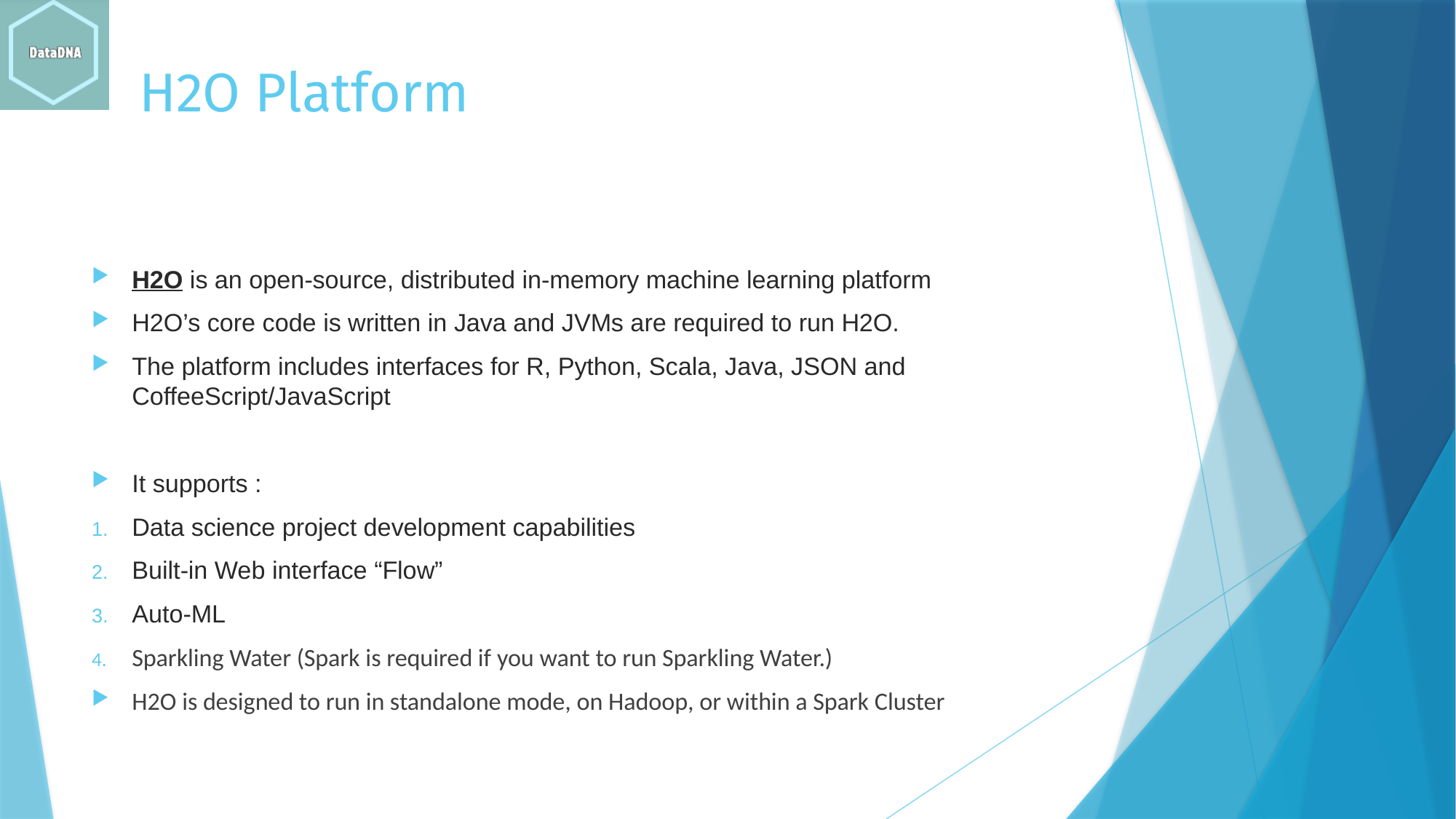

# H2O Platform
H2O is an open-source, distributed in-memory machine learning platform
H2O’s core code is written in Java and JVMs are required to run H2O.
The platform includes interfaces for R, Python, Scala, Java, JSON and CoffeeScript/JavaScript

It supports :
Data science project development capabilities
Built-in Web interface “Flow”
Auto-ML
Sparkling Water (Spark is required if you want to run Sparkling Water.)
H2O is designed to run in standalone mode, on Hadoop, or within a Spark Cluster